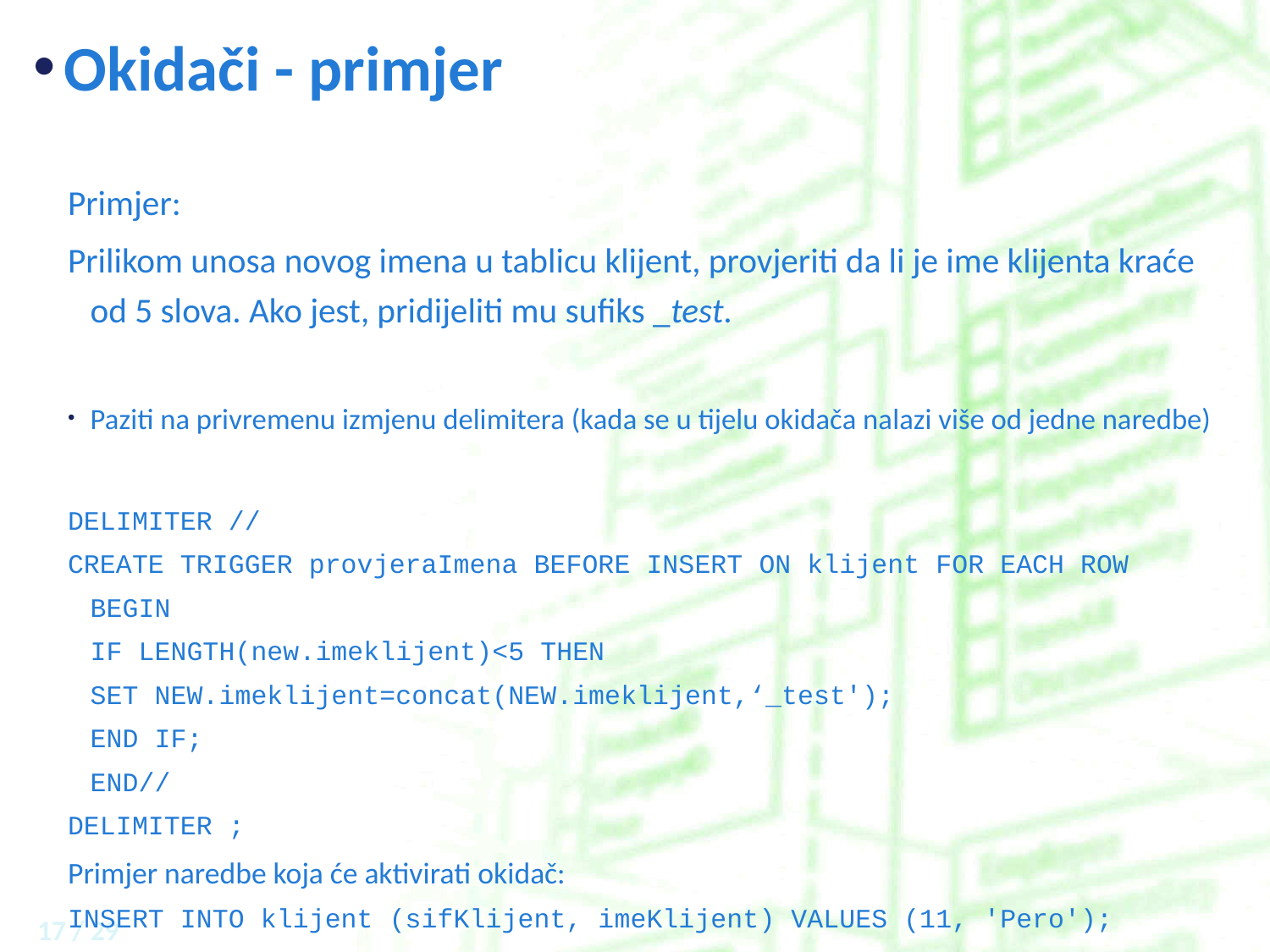

# Okidači - primjer
Primjer:
Prilikom unosa novog imena u tablicu klijent, provjeriti da li je ime klijenta kraće od 5 slova. Ako jest, pridijeliti mu sufiks _test.

Paziti na privremenu izmjenu delimitera (kada se u tijelu okidača nalazi više od jedne naredbe)

DELIMITER //
CREATE TRIGGER provjeraImena BEFORE INSERT ON klijent FOR EACH ROW
	BEGIN
		IF LENGTH(new.imeklijent)<5 THEN
			SET NEW.imeklijent=concat(NEW.imeklijent,‘_test');
		END IF;
	END//
DELIMITER ;
Primjer naredbe koja će aktivirati okidač:
INSERT INTO klijent (sifKlijent, imeKlijent) VALUES (11, 'Pero');